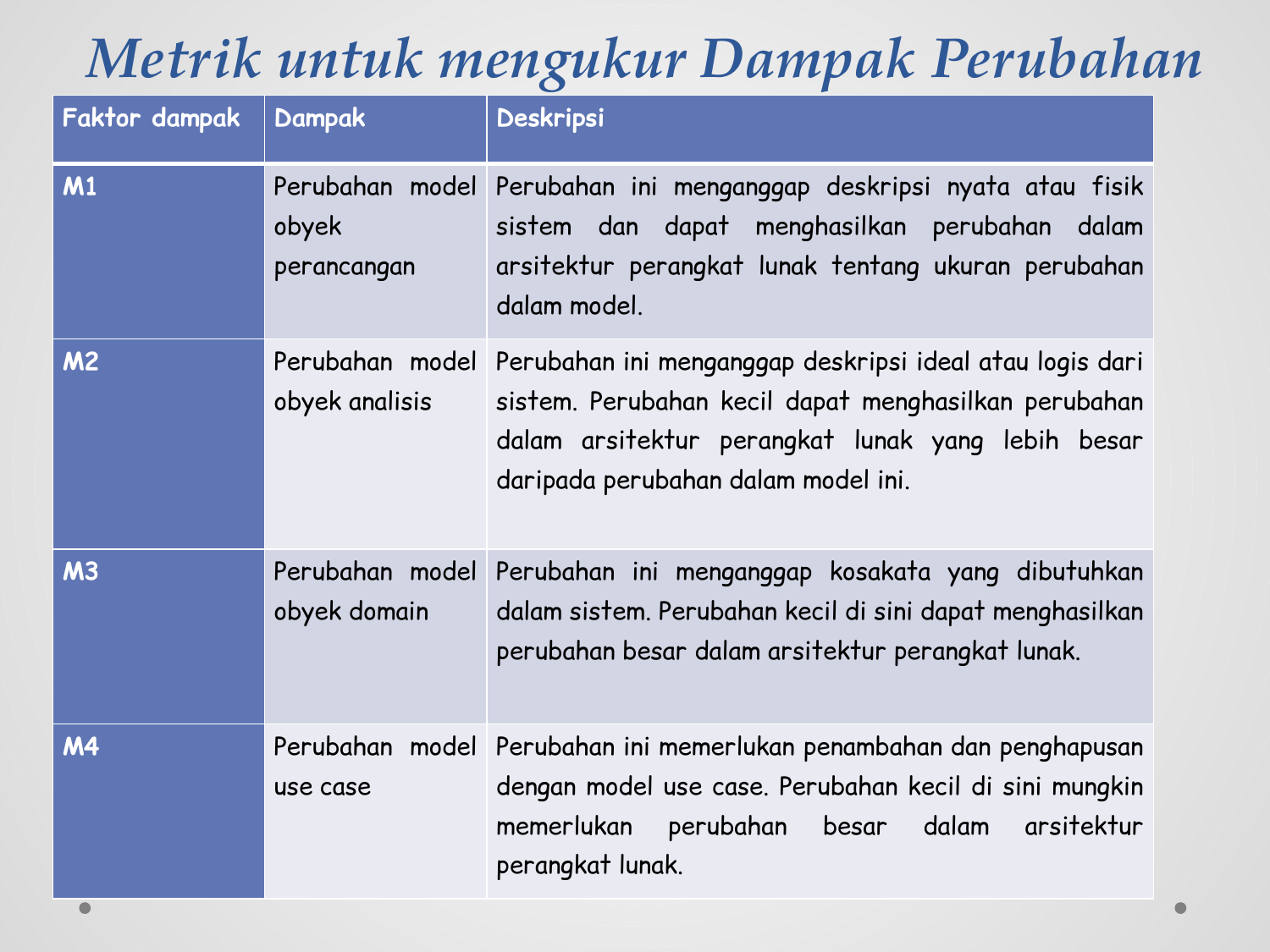

# Metrik untuk mengukur Dampak Perubahan
| Faktor dampak | Dampak | Deskripsi |
| --- | --- | --- |
| M1 | Perubahan model obyek perancangan | Perubahan ini menganggap deskripsi nyata atau fisik sistem dan dapat menghasilkan perubahan dalam arsitektur perangkat lunak tentang ukuran perubahan dalam model. |
| M2 | Perubahan model obyek analisis | Perubahan ini menganggap deskripsi ideal atau logis dari sistem. Perubahan kecil dapat menghasilkan perubahan dalam arsitektur perangkat lunak yang lebih besar daripada perubahan dalam model ini. |
| M3 | Perubahan model obyek domain | Perubahan ini menganggap kosakata yang dibutuhkan dalam sistem. Perubahan kecil di sini dapat menghasilkan perubahan besar dalam arsitektur perangkat lunak. |
| M4 | Perubahan model use case | Perubahan ini memerlukan penambahan dan penghapusan dengan model use case. Perubahan kecil di sini mungkin memerlukan perubahan besar dalam arsitektur perangkat lunak. |